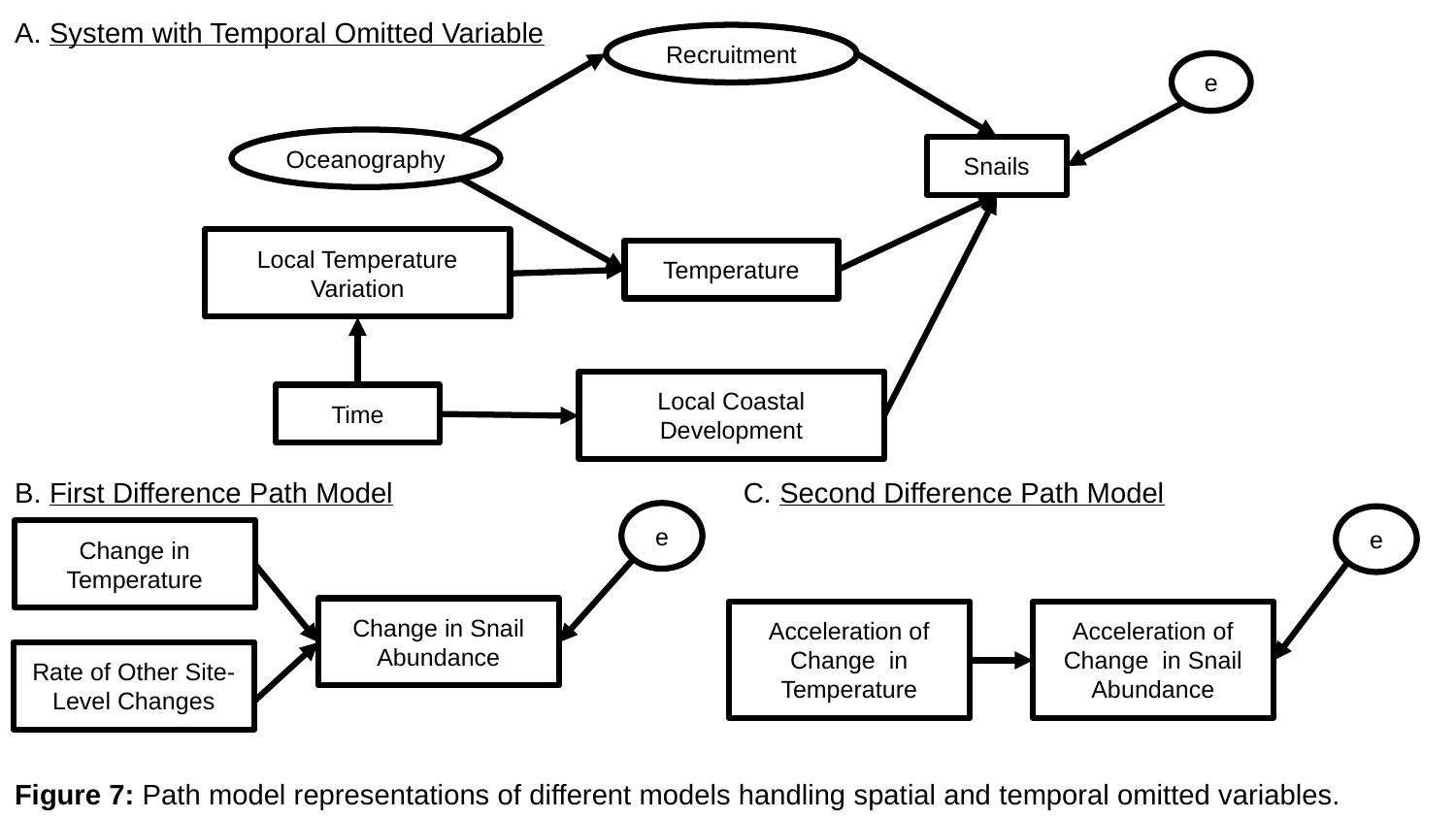

A. System with Temporal Omitted Variable
Recruitment
e
Oceanography
Snails
Local Temperature
Variation
Temperature
Local Coastal Development
Time
B. First Difference Path Model
C. Second Difference Path Model
e
Change in Temperature
Change in Snail Abundance
Rate of Other Site-Level Changes
e
Acceleration of Change  in Temperature
Acceleration of Change  in Snail Abundance
Figure 7: Path model representations of different models handling spatial and temporal omitted variables.